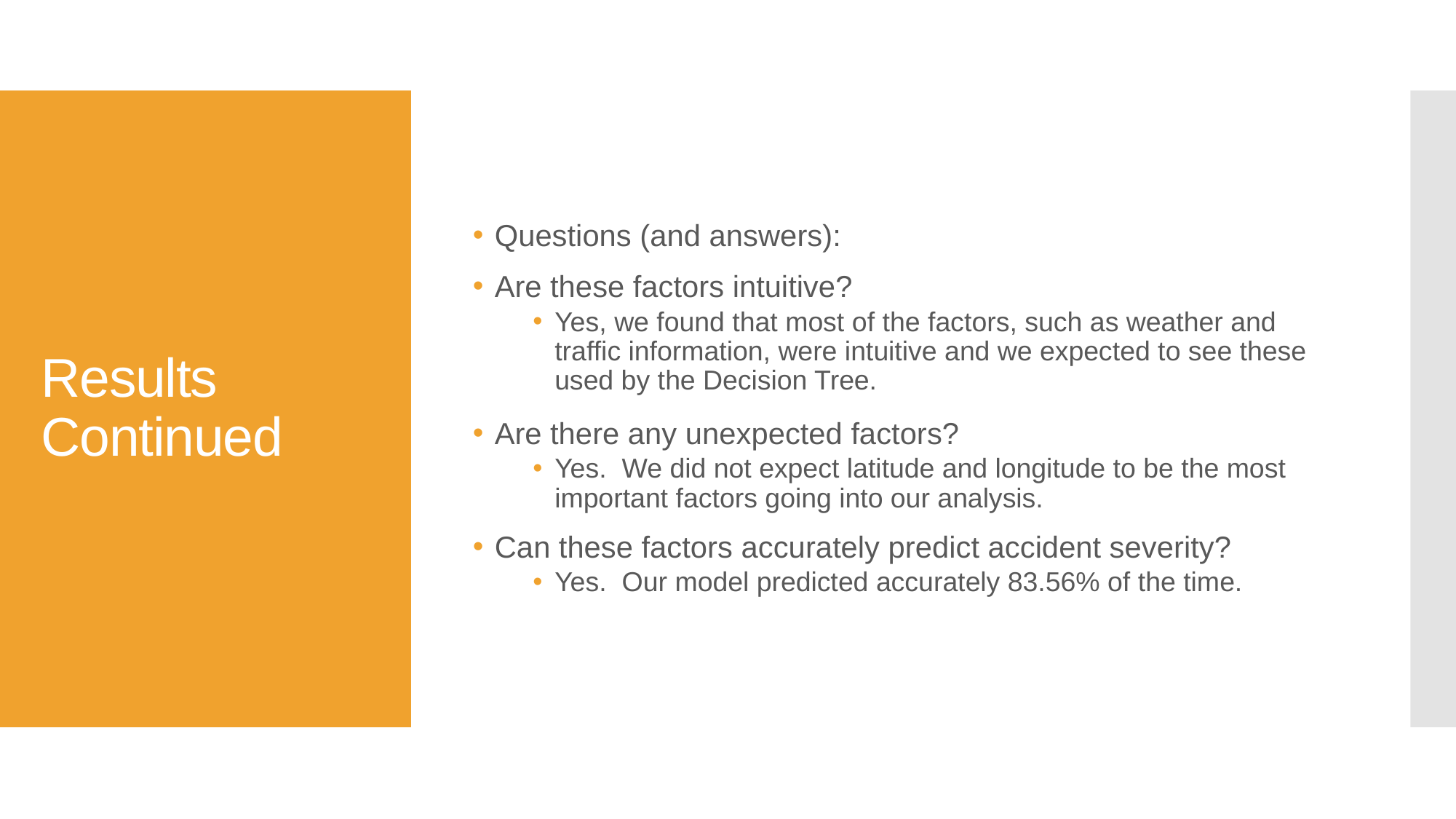

Questions (and answers):
Are these factors intuitive?
Yes, we found that most of the factors, such as weather and traffic information, were intuitive and we expected to see these used by the Decision Tree.
Are there any unexpected factors?
Yes.  We did not expect latitude and longitude to be the most important factors going into our analysis.
Can these factors accurately predict accident severity?
Yes.  Our model predicted accurately 83.56% of the time.
# Results Continued